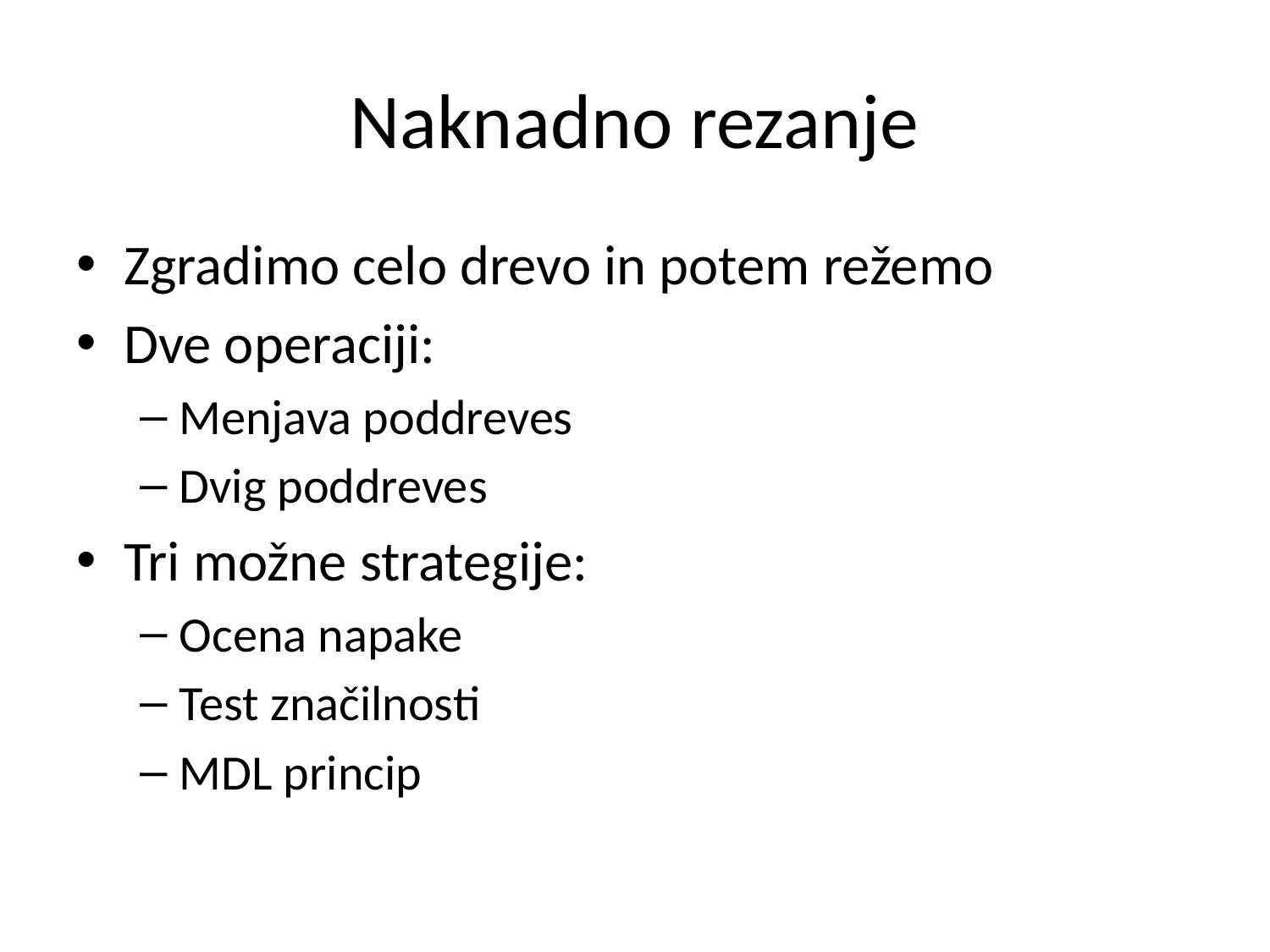

# Naknadno rezanje
Zgradimo celo drevo in potem režemo
Dve operaciji:
Menjava poddreves
Dvig poddreves
Tri možne strategije:
Ocena napake
Test značilnosti
MDL princip